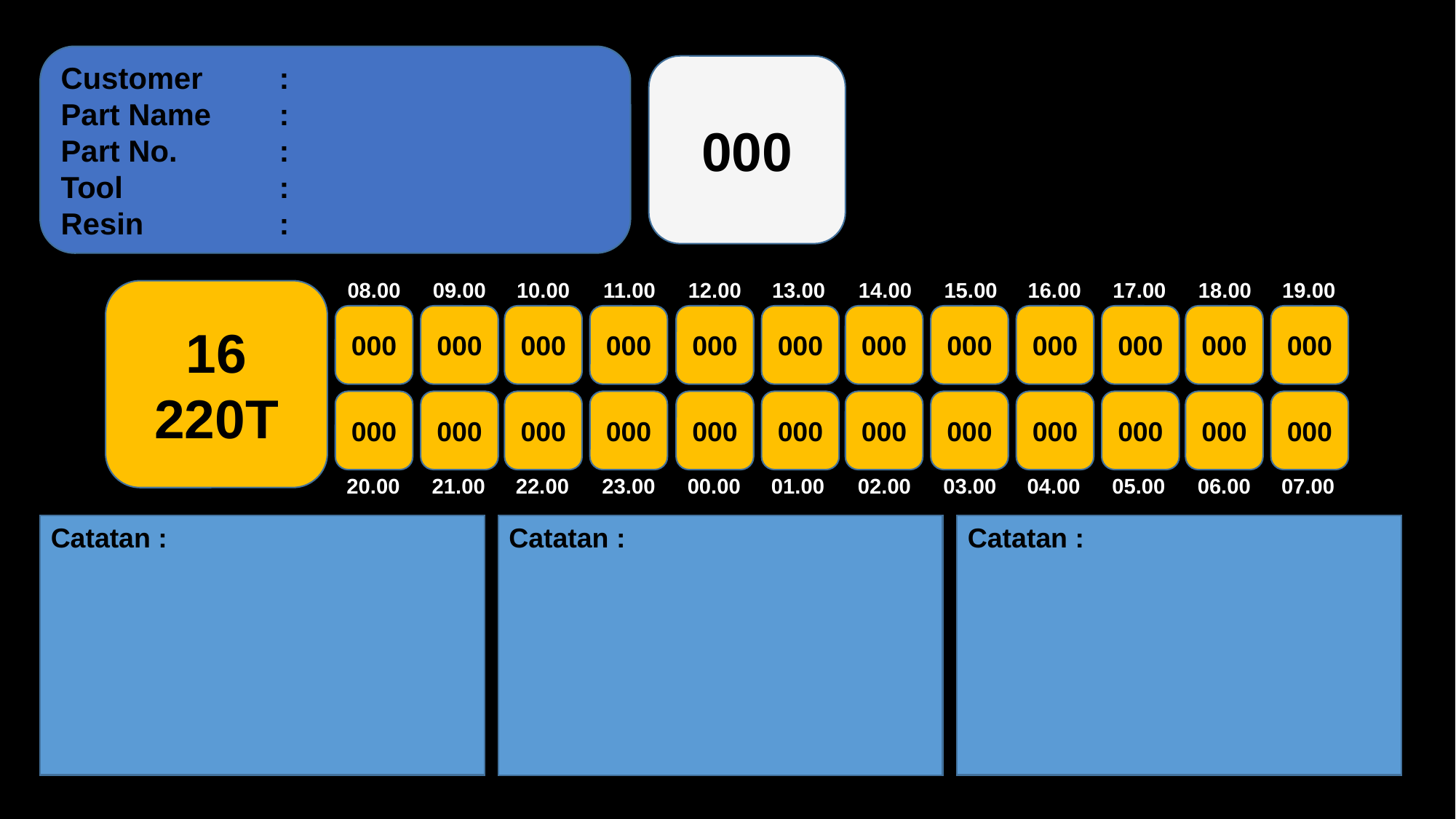

Customer	:
Part Name	:
Part No.	:
Tool		:
Resin		:
000
16
220T
08.00
09.00
10.00
11.00
12.00
13.00
14.00
15.00
16.00
17.00
18.00
19.00
000
000
000
000
000
000
000
000
000
000
000
000
000
000
000
000
000
000
000
000
000
000
000
000
20.00
21.00
22.00
23.00
00.00
01.00
02.00
03.00
04.00
05.00
06.00
07.00
Catatan :

Catatan :

Catatan :